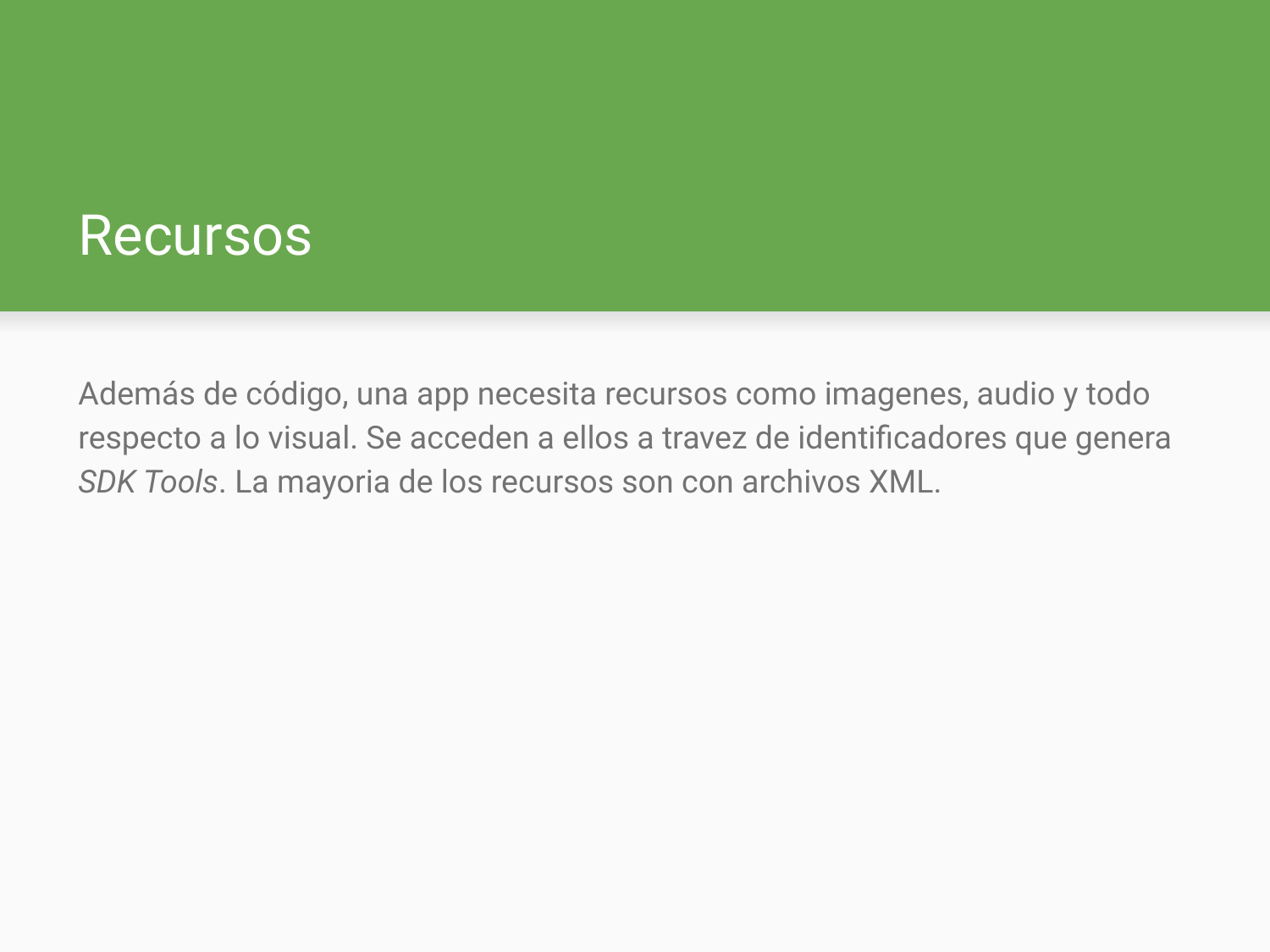

# Recursos
Además de código, una app necesita recursos como imagenes, audio y todo respecto a lo visual. Se acceden a ellos a travez de identificadores que genera SDK Tools. La mayoria de los recursos son con archivos XML.